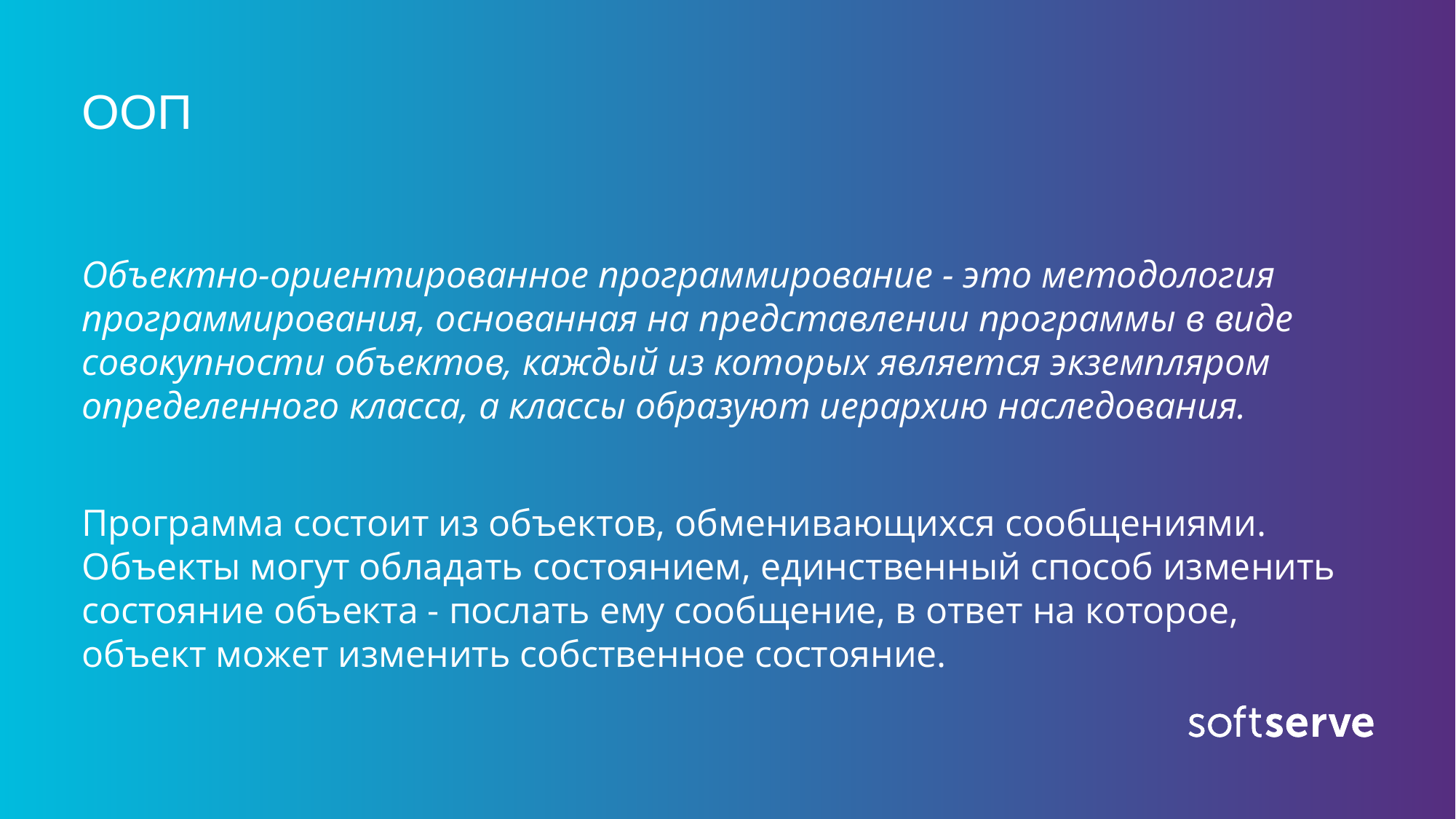

# ООП
Объектно-ориентированное программирование - это методология программирования, основанная на представлении программы в виде совокупности объектов, каждый из которых является экземпляром определенного класса, а классы образуют иерархию наследования.

Программа состоит из объектов, обменивающихся сообщениями. Объекты могут обладать состоянием, единственный способ изменить состояние объекта - послать ему сообщение, в ответ на которое, объект может изменить собственное состояние.